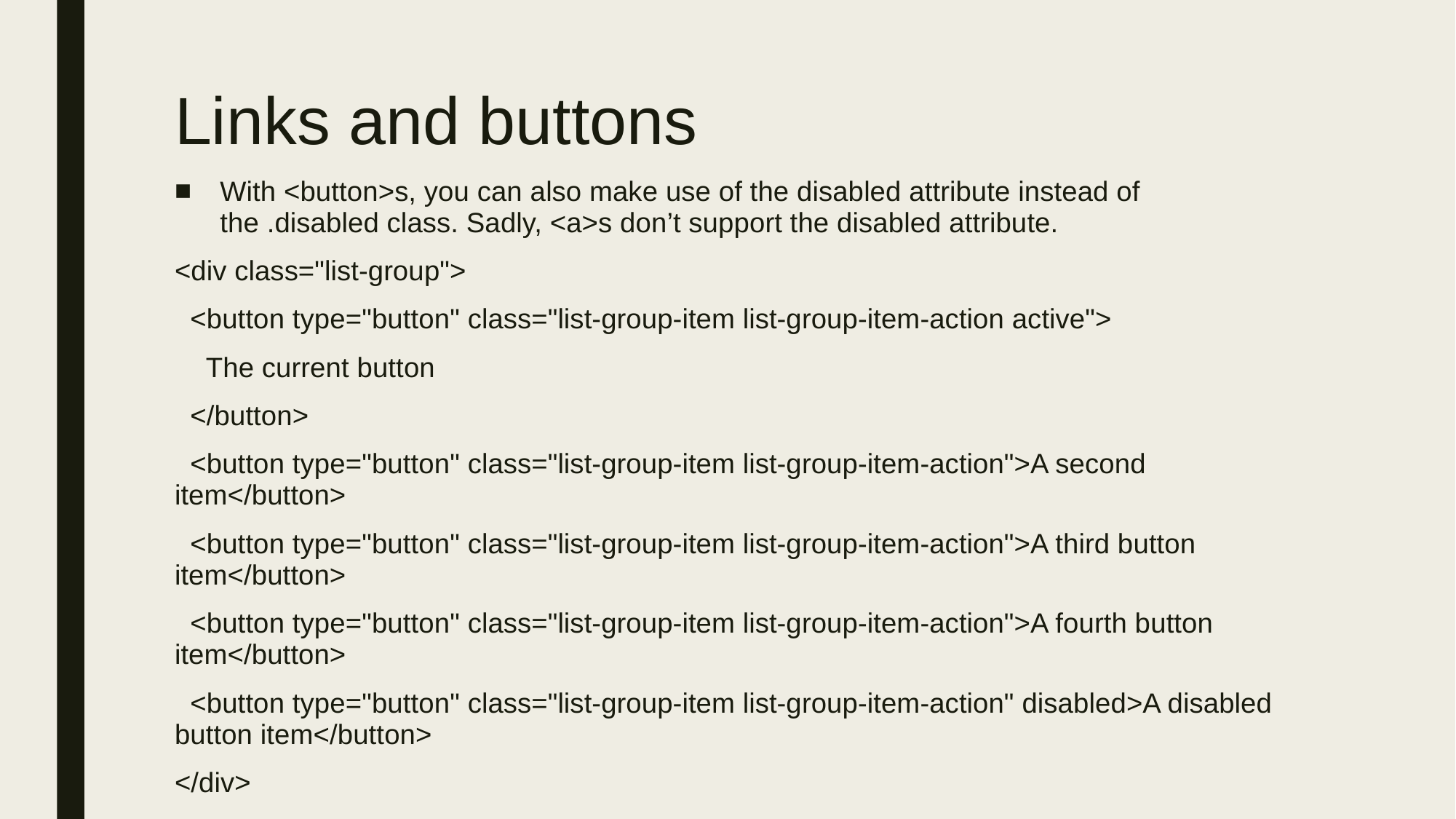

# Links and buttons
With <button>s, you can also make use of the disabled attribute instead of the .disabled class. Sadly, <a>s don’t support the disabled attribute.
<div class="list-group">
  <button type="button" class="list-group-item list-group-item-action active">
    The current button
  </button>
  <button type="button" class="list-group-item list-group-item-action">A second item</button>
  <button type="button" class="list-group-item list-group-item-action">A third button item</button>
  <button type="button" class="list-group-item list-group-item-action">A fourth button item</button>
  <button type="button" class="list-group-item list-group-item-action" disabled>A disabled button item</button>
</div>